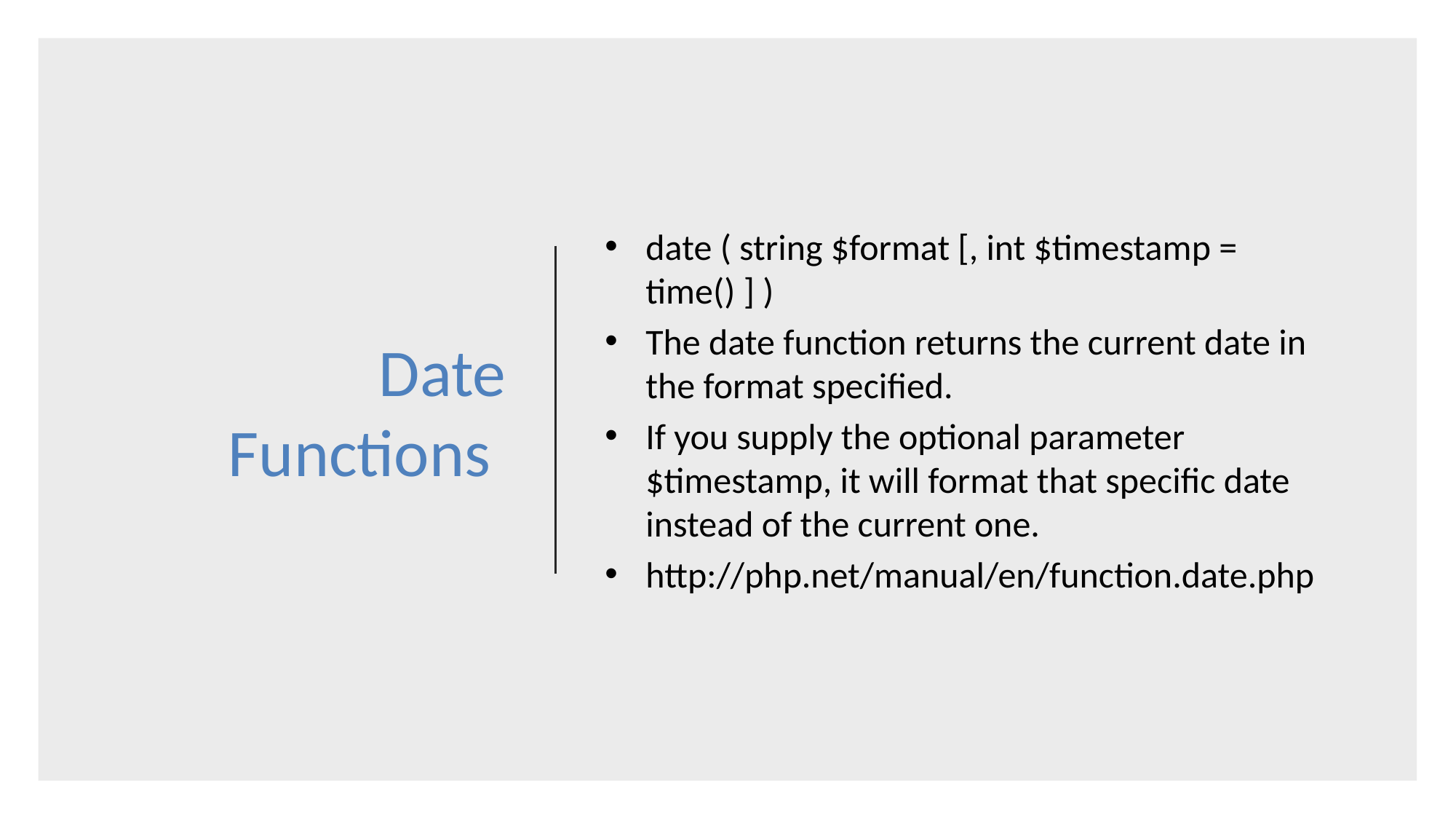

# Date Functions
date ( string $format [, int $timestamp = time() ] )
The date function returns the current date in the format specified.
If you supply the optional parameter $timestamp, it will format that specific date instead of the current one.
http://php.net/manual/en/function.date.php